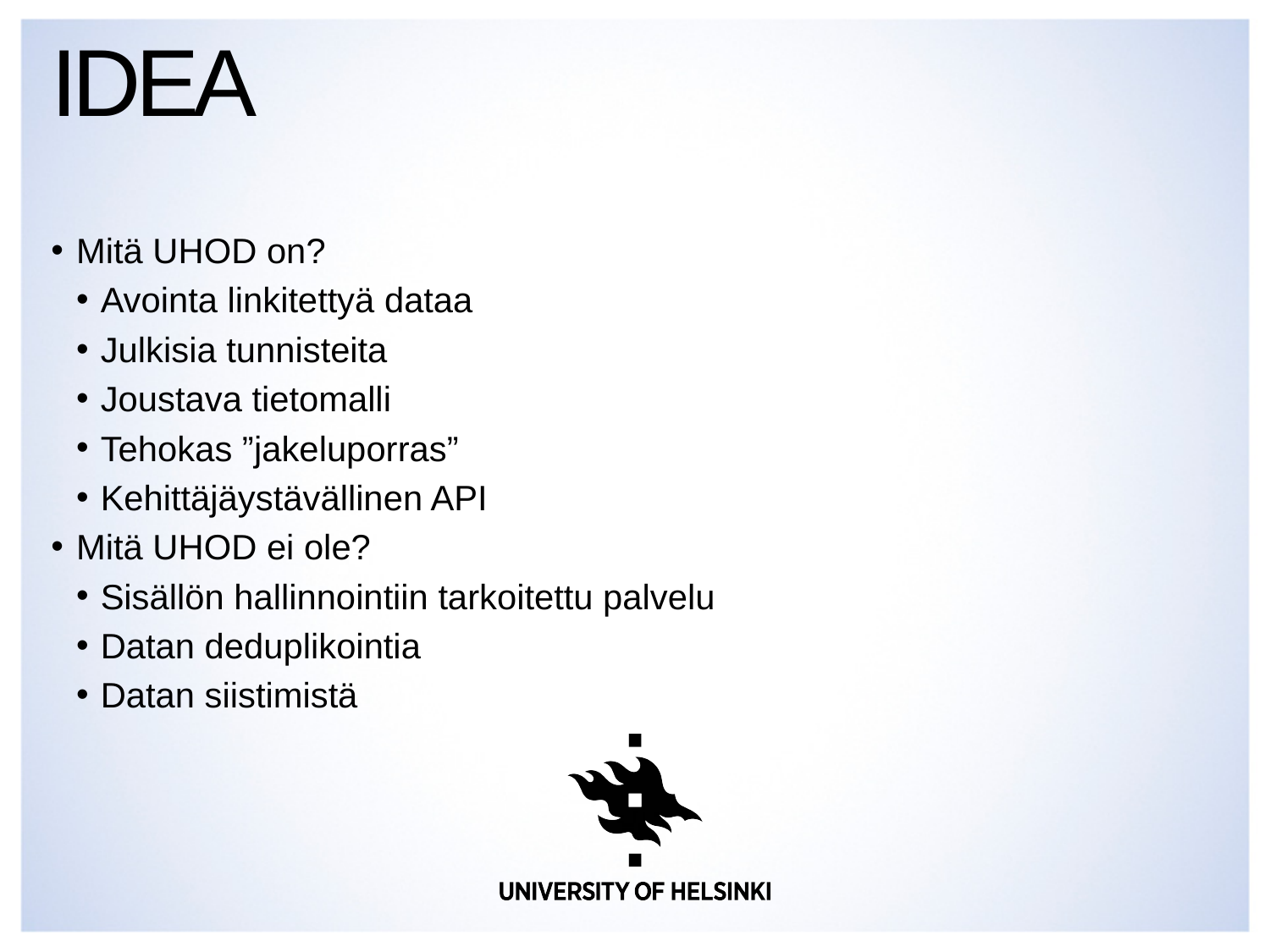

# Idea
Mitä UHOD on?
Avointa linkitettyä dataa
Julkisia tunnisteita
Joustava tietomalli
Tehokas ”jakeluporras”
Kehittäjäystävällinen API
Mitä UHOD ei ole?
Sisällön hallinnointiin tarkoitettu palvelu
Datan deduplikointia
Datan siistimistä